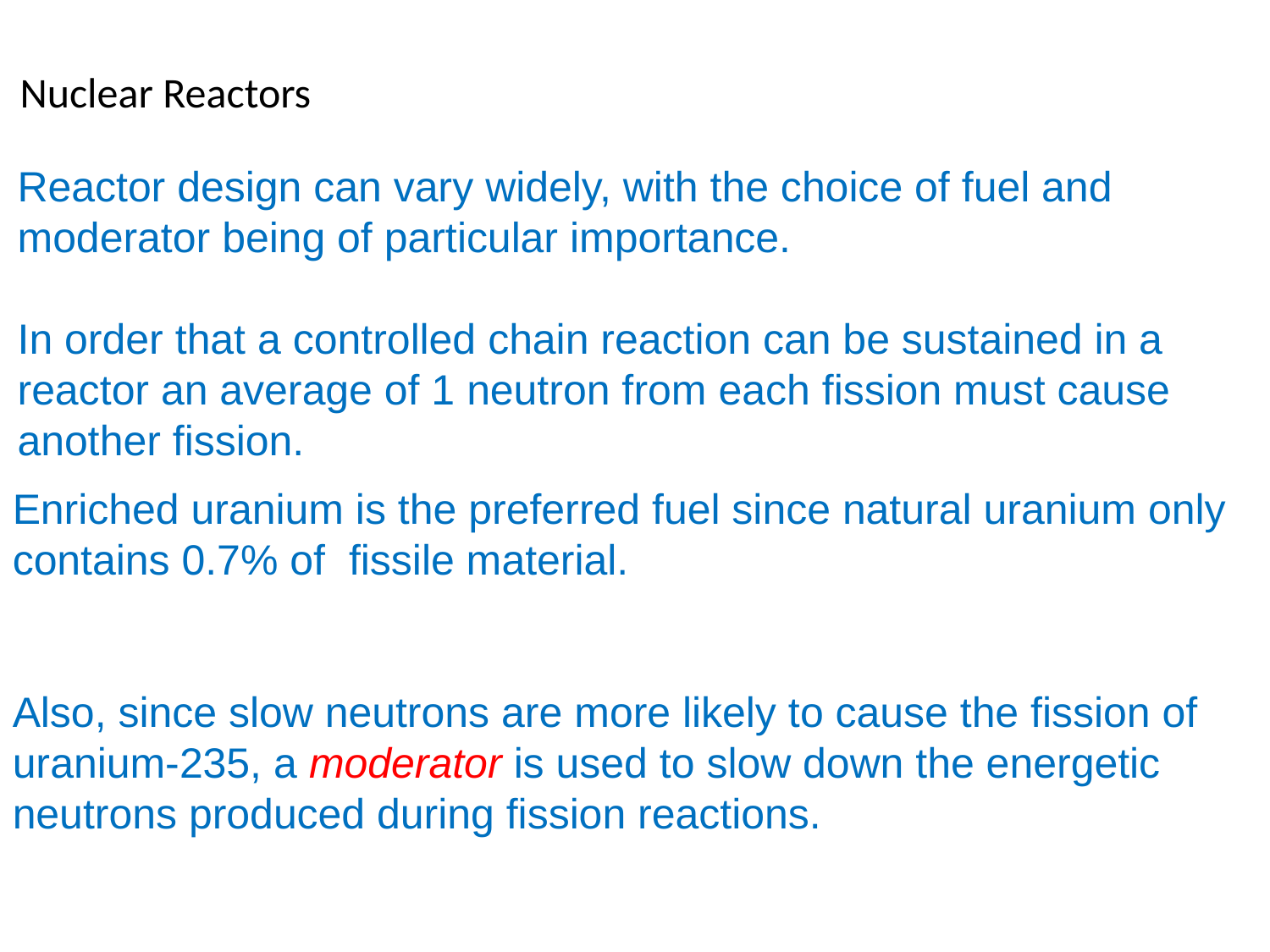

# Nuclear Reactors
Reactor design can vary widely, with the choice of fuel and moderator being of particular importance.

In order that a controlled chain reaction can be sustained in a reactor an average of 1 neutron from each fission must cause another fission.
Enriched uranium is the preferred fuel since natural uranium only contains 0.7% of  fissile material.

Also, since slow neutrons are more likely to cause the fission of uranium-235, a moderator is used to slow down the energetic neutrons produced during fission reactions.